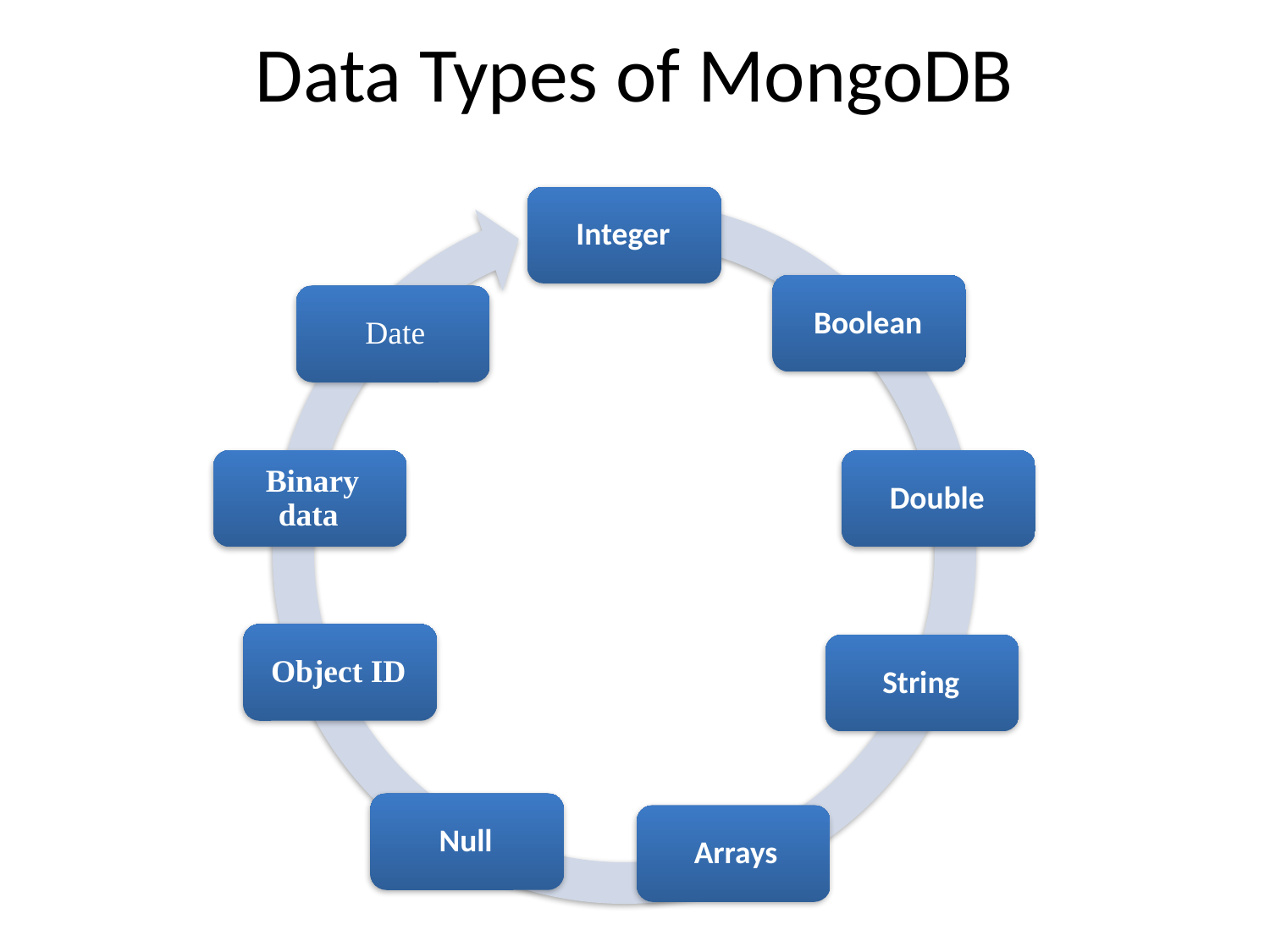

# Data Types of MongoDB
Integer
Boolean
Double
String
Arrays
Null
Object ID
Binary data
Date